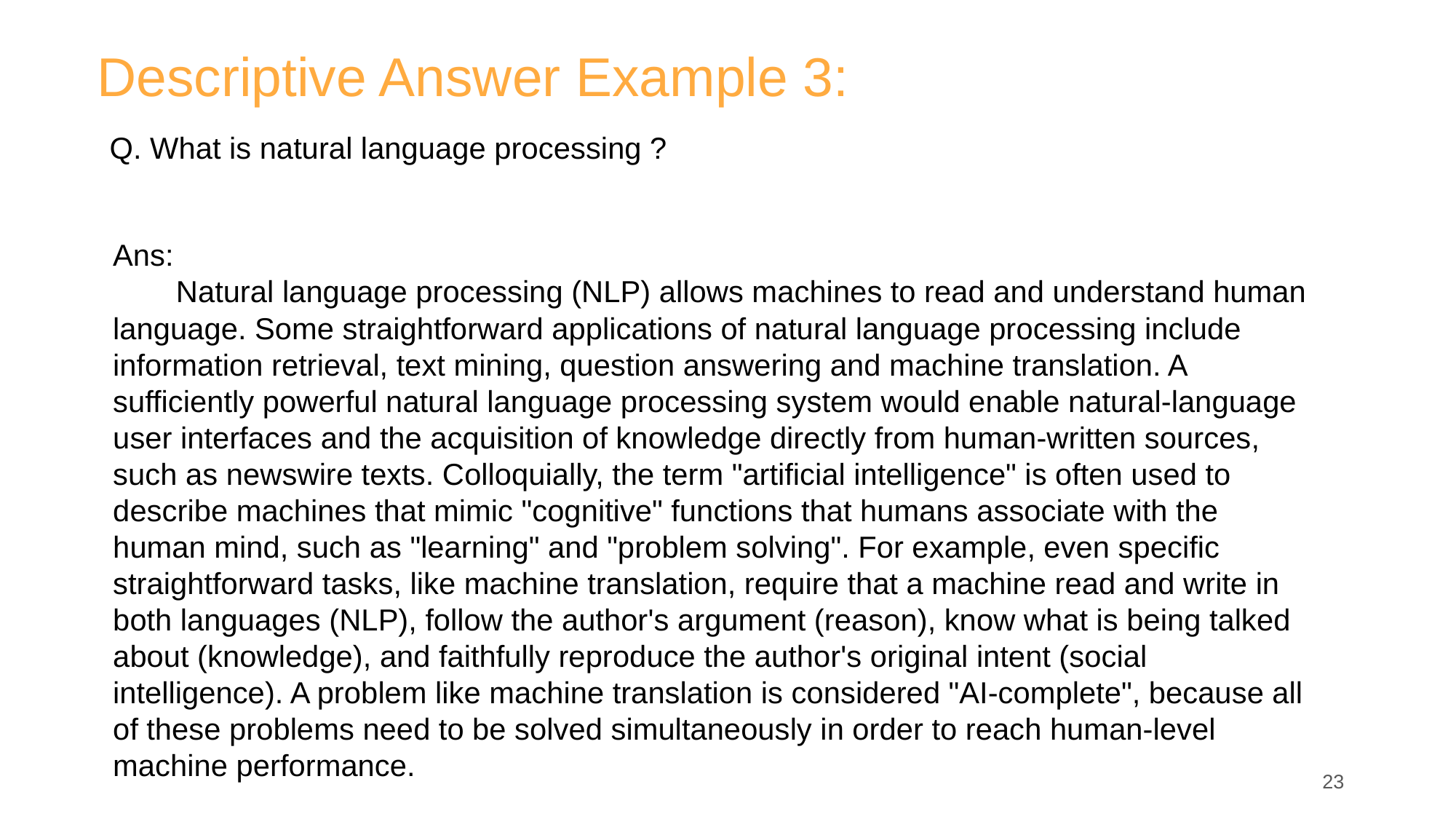

# Descriptive Answer Example 3:
Q. What is natural language processing ?
Ans:
 Natural language processing (NLP) allows machines to read and understand human language. Some straightforward applications of natural language processing include information retrieval, text mining, question answering and machine translation. A sufficiently powerful natural language processing system would enable natural-language user interfaces and the acquisition of knowledge directly from human-written sources, such as newswire texts. Colloquially, the term "artificial intelligence" is often used to describe machines that mimic "cognitive" functions that humans associate with the human mind, such as "learning" and "problem solving". For example, even specific straightforward tasks, like machine translation, require that a machine read and write in both languages (NLP), follow the author's argument (reason), know what is being talked about (knowledge), and faithfully reproduce the author's original intent (social intelligence). A problem like machine translation is considered "AI-complete", because all of these problems need to be solved simultaneously in order to reach human-level machine performance.
23